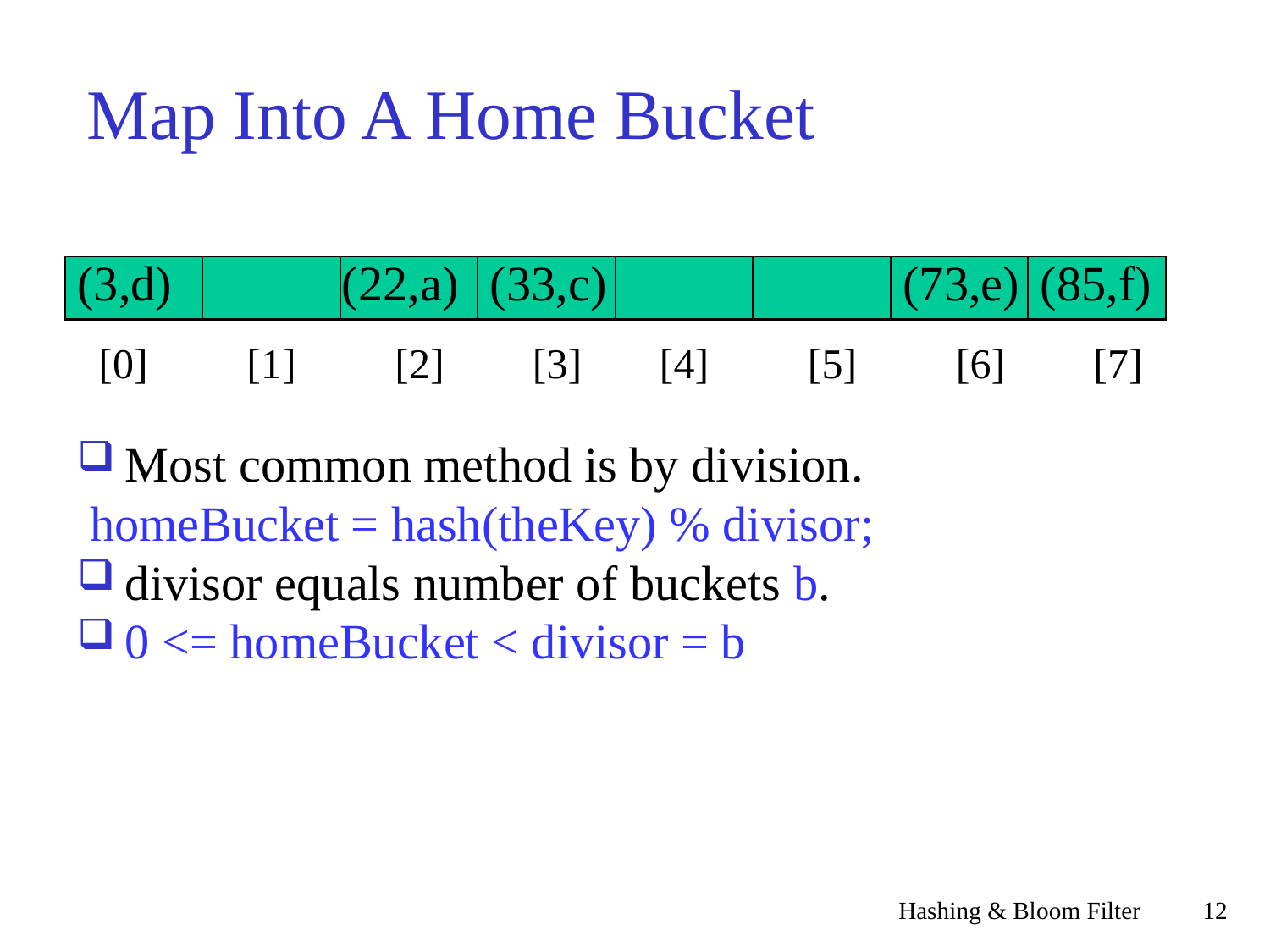

Map Into A Home Bucket
(3,d)
(22,a)
(33,c)
(73,e)
(85,f)

[0]
[1]
[2]
[3]
[4]
[5]
[6]
[7]
Most common method is by division.
 homeBucket = hash(theKey) % divisor;
divisor equals number of buckets b.
0 <= homeBucket < divisor = b

Hashing & Bloom Filter
12